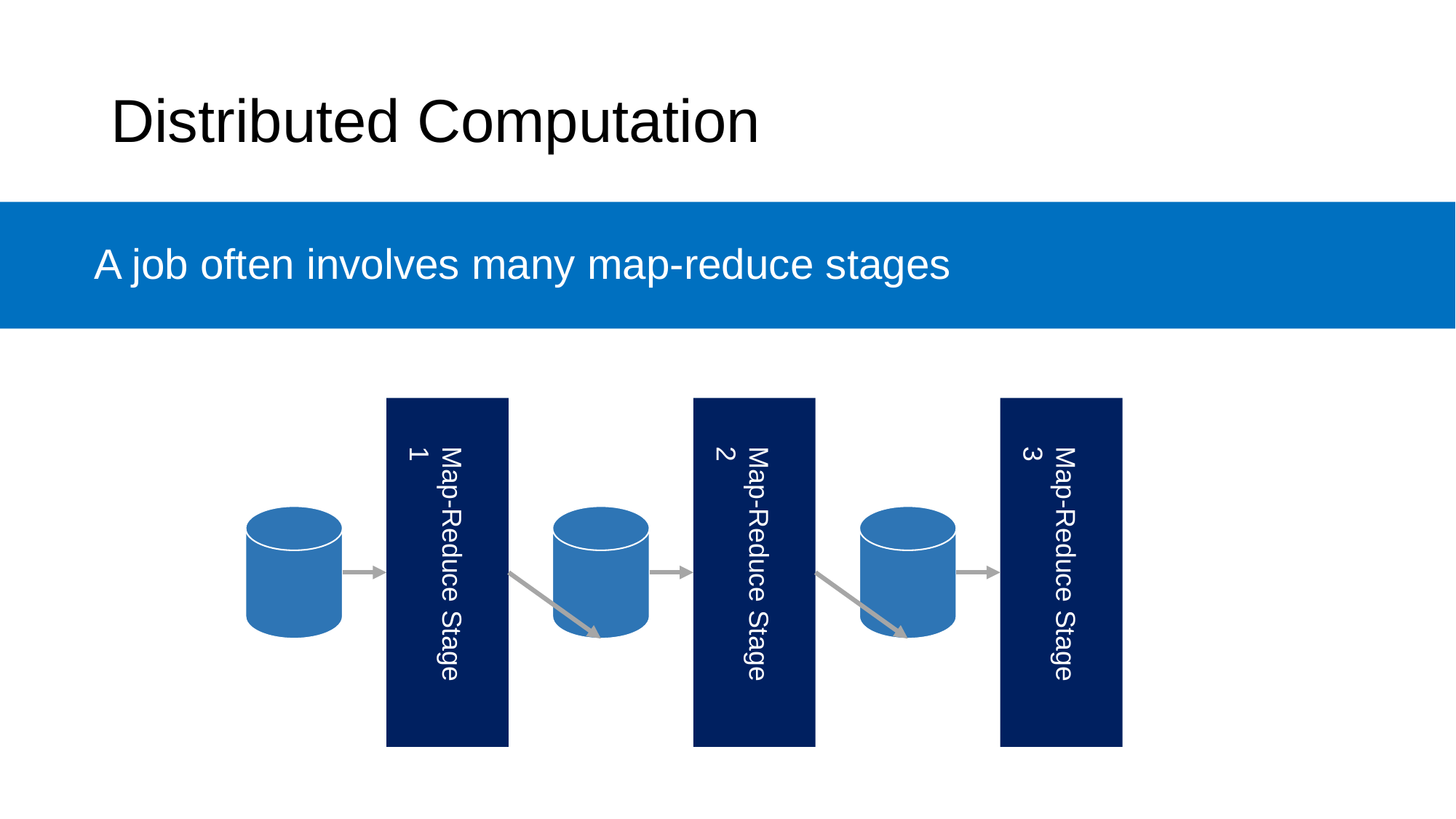

# Distributed Computation

A job often involves many map-reduce stages

Map-Reduce Stage 3

Map-Reduce Stage 1

Map-Reduce Stage 2